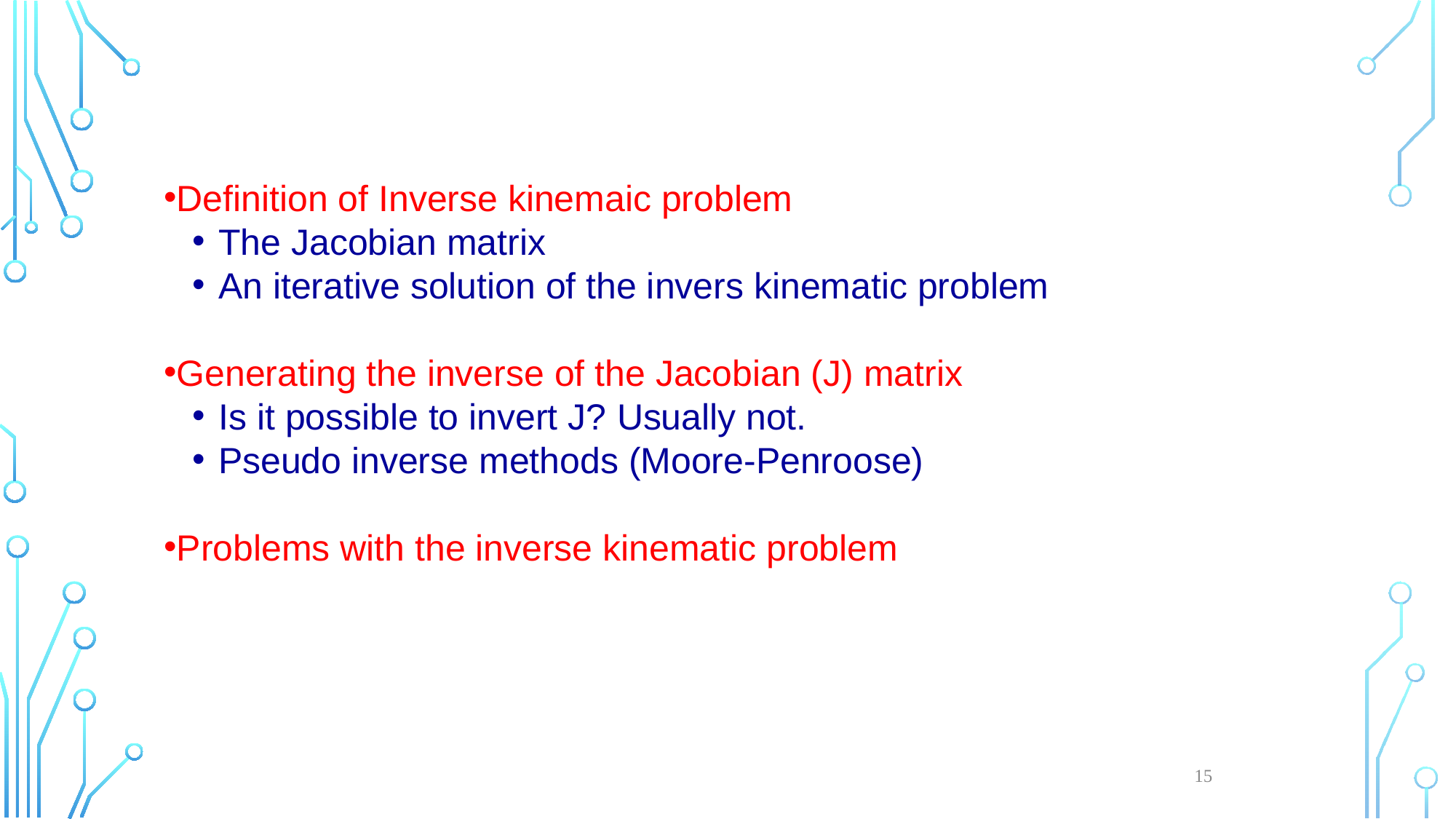

Definition of Inverse kinemaic problem
The Jacobian matrix
An iterative solution of the invers kinematic problem
Generating the inverse of the Jacobian (J) matrix
Is it possible to invert J? Usually not.
Pseudo inverse methods (Moore-Penroose)
Problems with the inverse kinematic problem
15